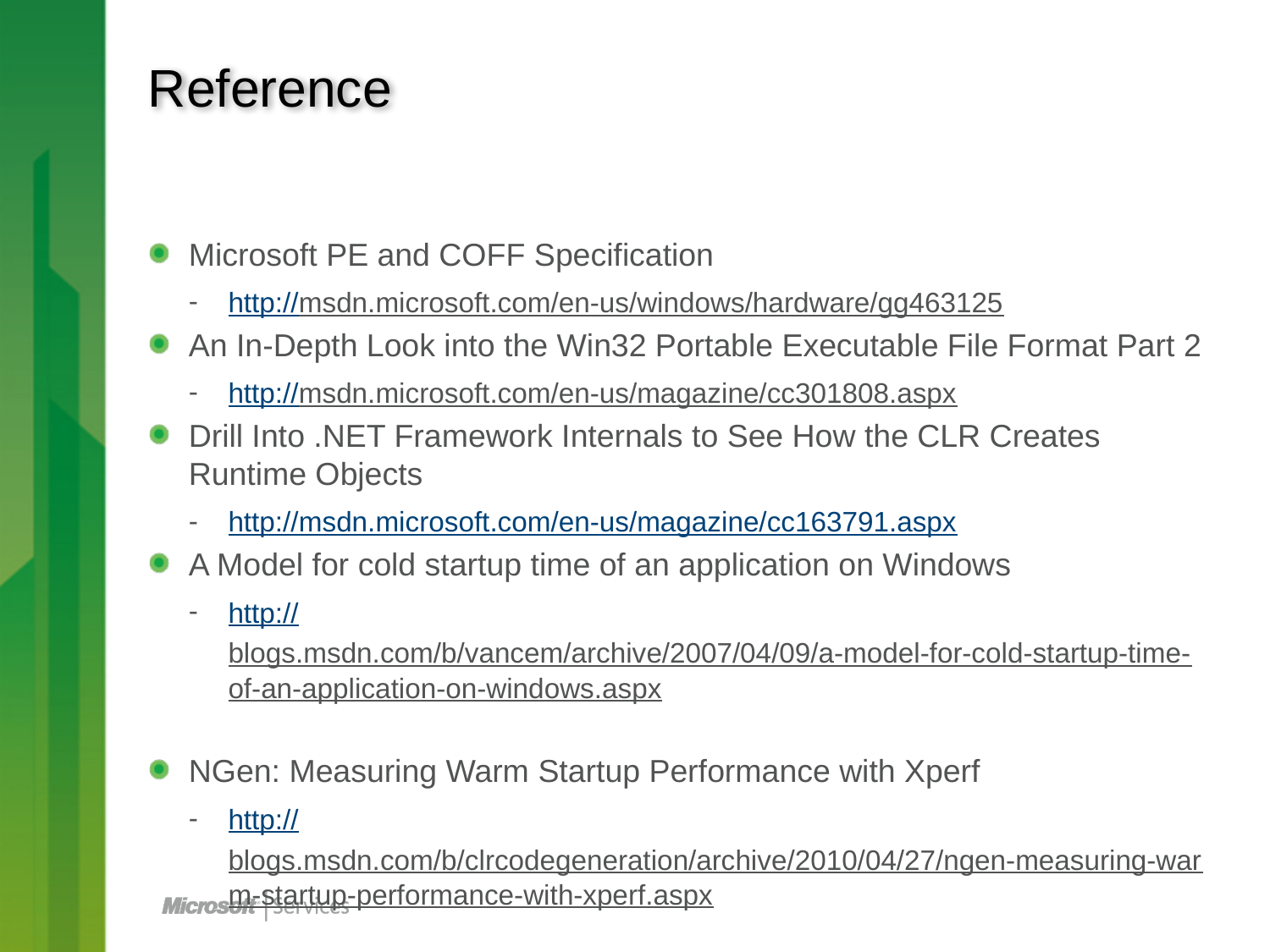

# Reference

Microsoft PE and COFF Specification
http://msdn.microsoft.com/en-us/windows/hardware/gg463125
An In-Depth Look into the Win32 Portable Executable File Format Part 2
http://msdn.microsoft.com/en-us/magazine/cc301808.aspx
Drill Into .NET Framework Internals to See How the CLR Creates Runtime Objects
http://msdn.microsoft.com/en-us/magazine/cc163791.aspx
A Model for cold startup time of an application on Windows
http://blogs.msdn.com/b/vancem/archive/2007/04/09/a-model-for-cold-startup-time-of-an-application-on-windows.aspx
NGen: Measuring Warm Startup Performance with Xperf
http://blogs.msdn.com/b/clrcodegeneration/archive/2010/04/27/ngen-measuring-warm-startup-performance-with-xperf.aspx